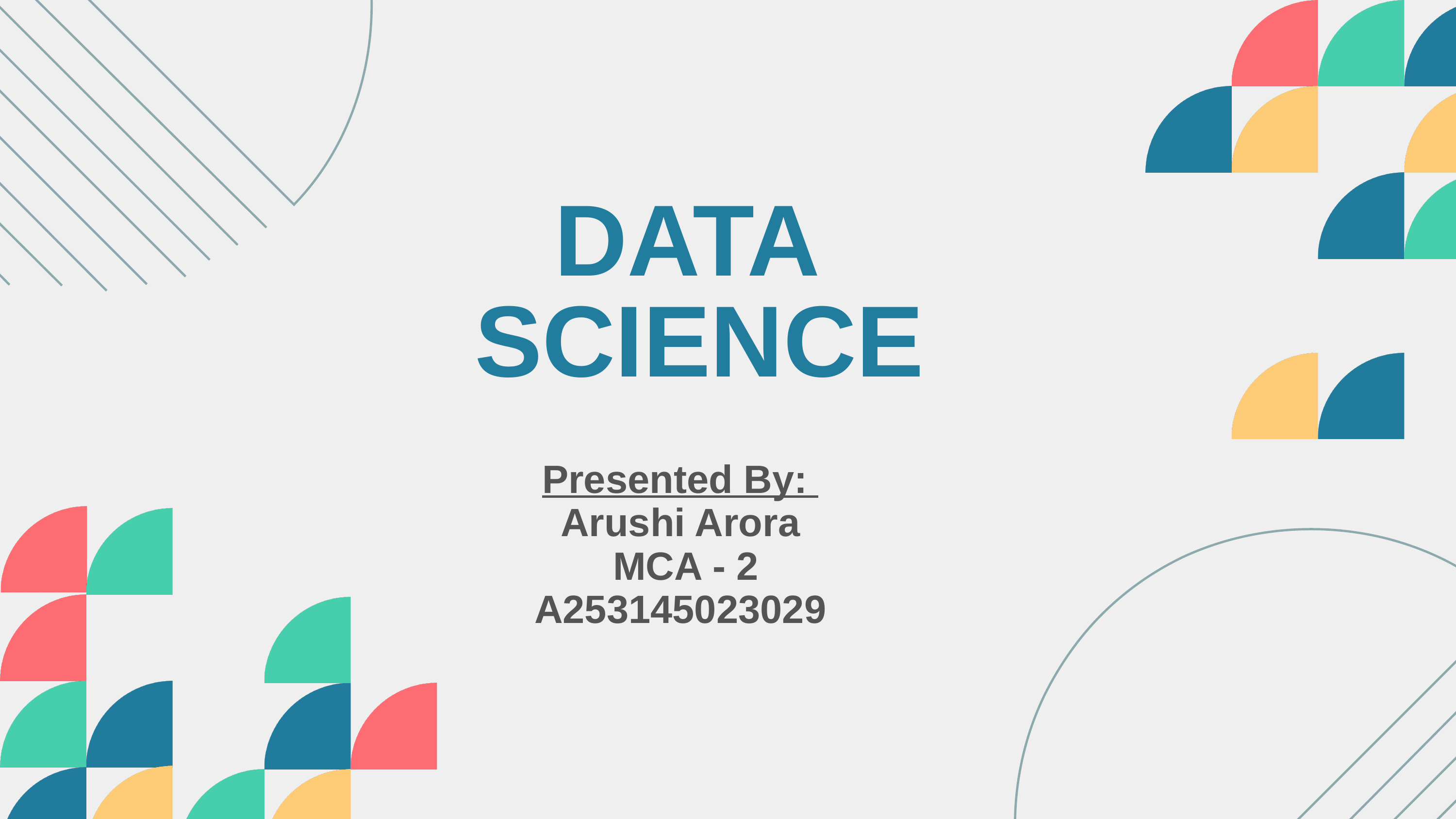

DATA
SCIENCE

Presented By:
Arushi Arora
 MCA - 2
A253145023029